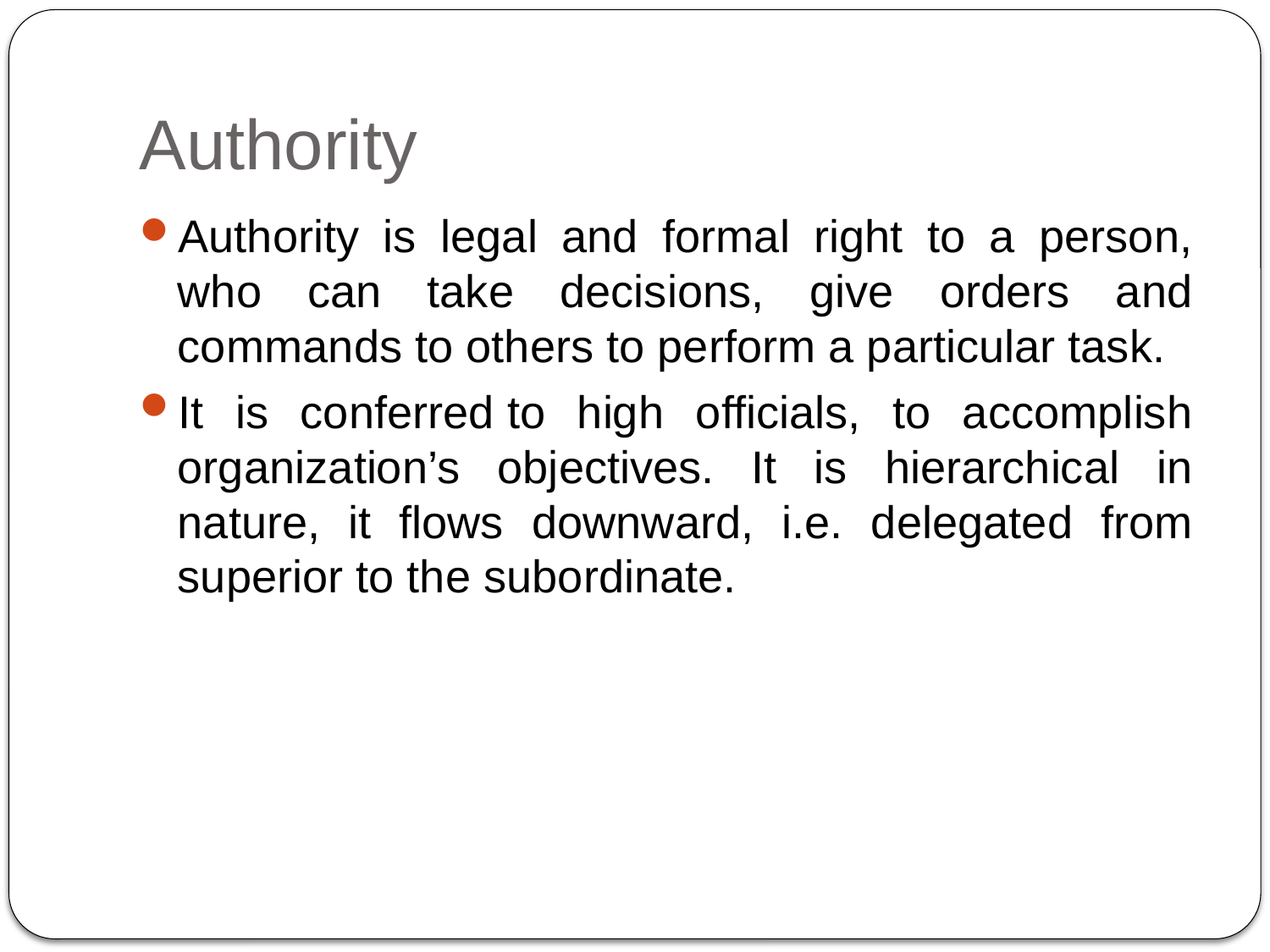

# Authority
Authority is legal and formal right to a person, who can take decisions, give orders and commands to others to perform a particular task.
It is conferred to high officials, to accomplish organization’s objectives. It is hierarchical in nature, it flows downward, i.e. delegated from superior to the subordinate.